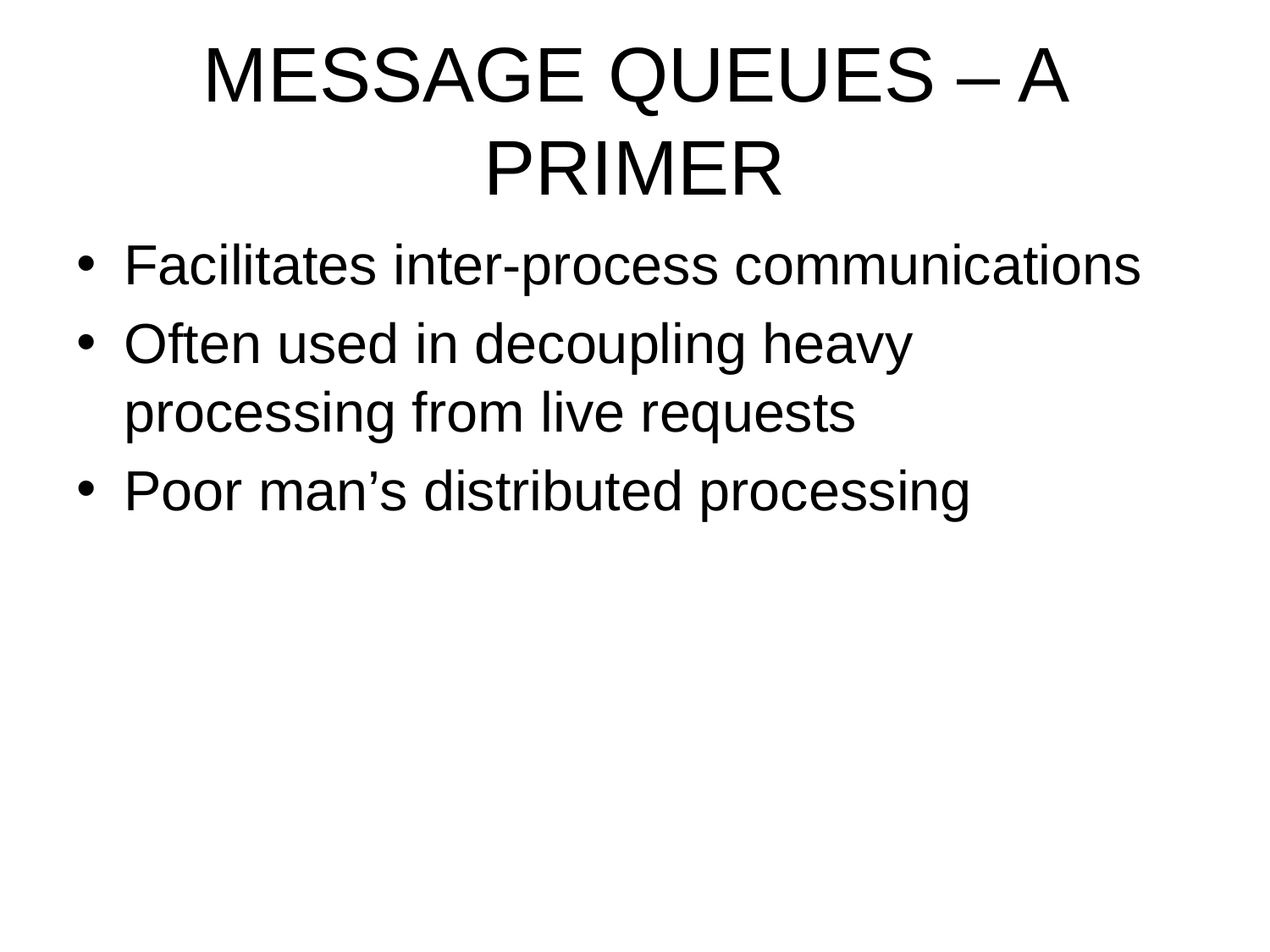

# Message Queues – A Primer
Facilitates inter-process communications
Often used in decoupling heavy processing from live requests
Poor man’s distributed processing